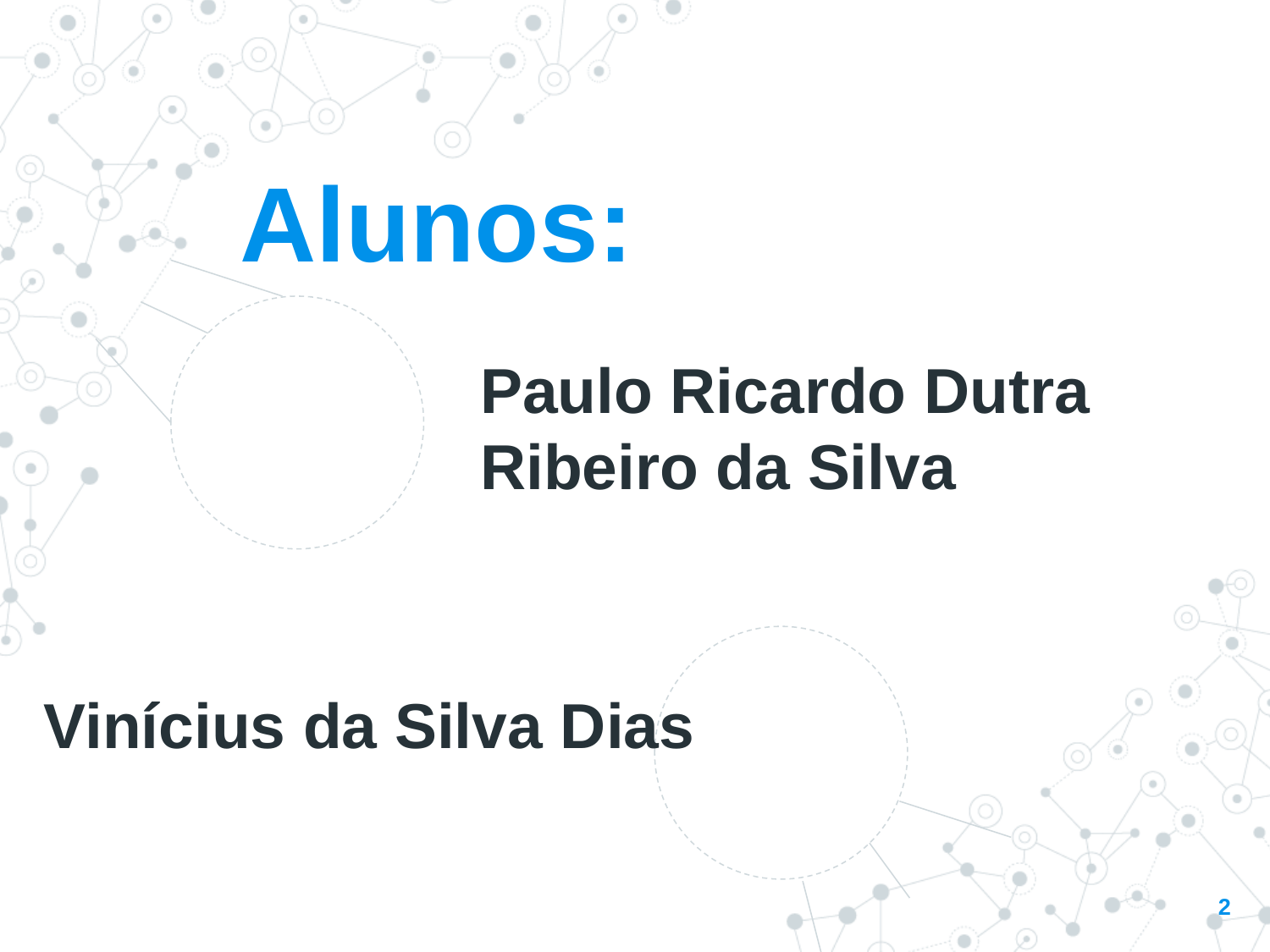

Alunos:

Paulo Ricardo Dutra Ribeiro da Silva

Vinícius da Silva Dias
2